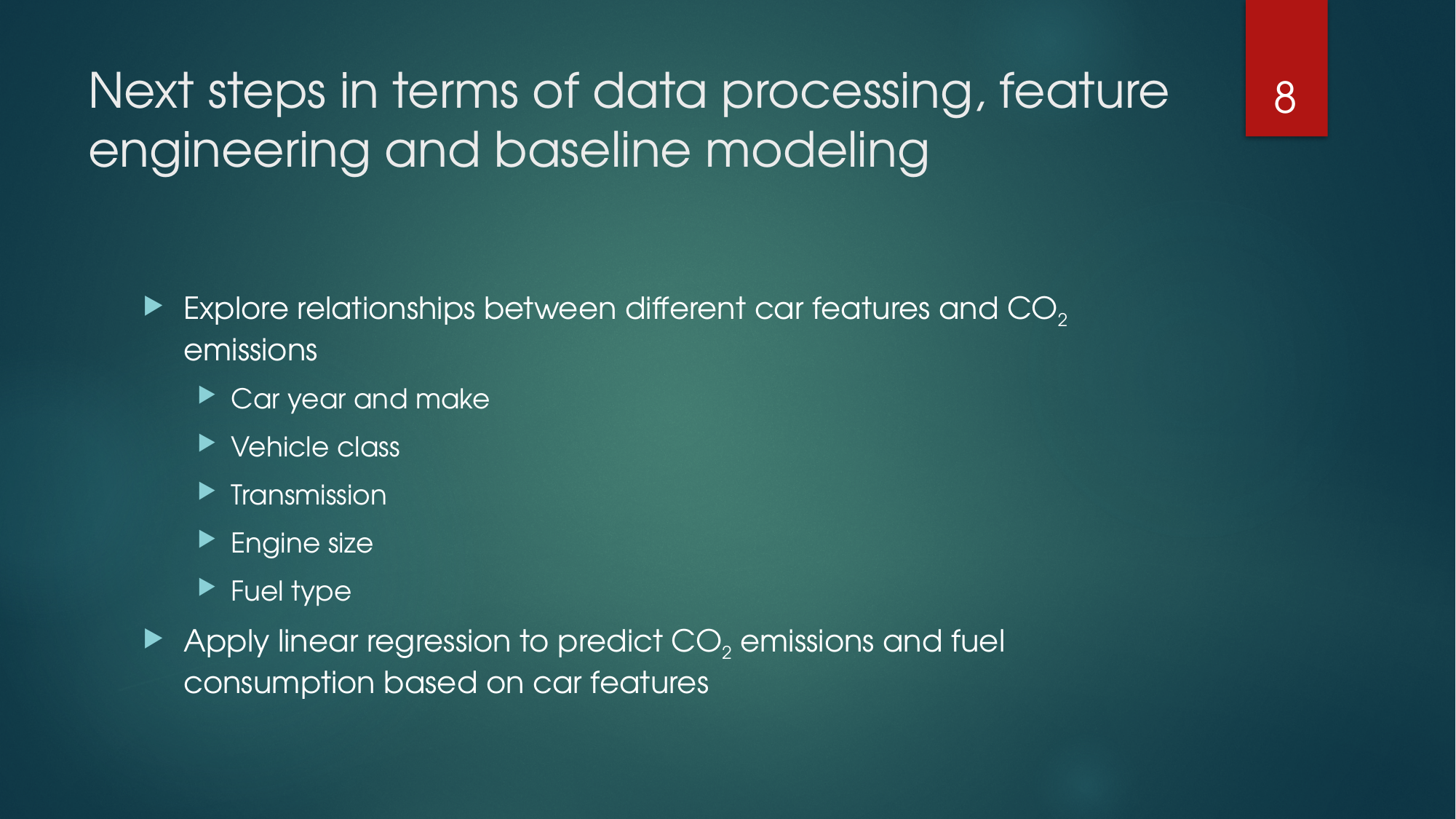

8
# Next steps in terms of data processing, feature engineering and baseline modeling
Explore relationships between different car features and CO2 emissions
Car year and make
Vehicle class
Transmission
Engine size
Fuel type
Apply linear regression to predict CO2 emissions and fuel consumption based on car features